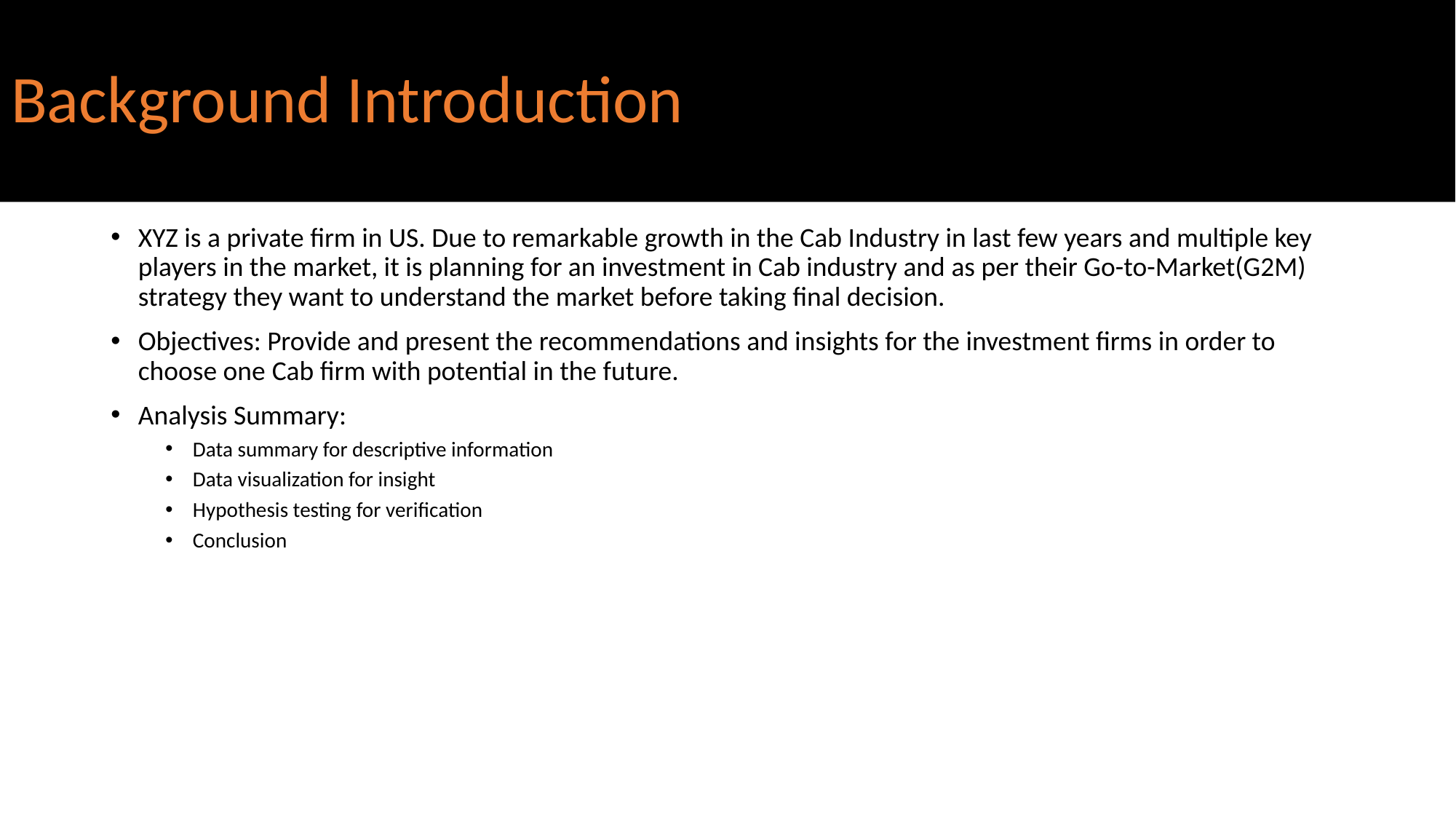

# Background Introduction
XYZ is a private firm in US. Due to remarkable growth in the Cab Industry in last few years and multiple key players in the market, it is planning for an investment in Cab industry and as per their Go-to-Market(G2M) strategy they want to understand the market before taking final decision.
Objectives: Provide and present the recommendations and insights for the investment firms in order to choose one Cab firm with potential in the future.
Analysis Summary:
Data summary for descriptive information
Data visualization for insight
Hypothesis testing for verification
Conclusion